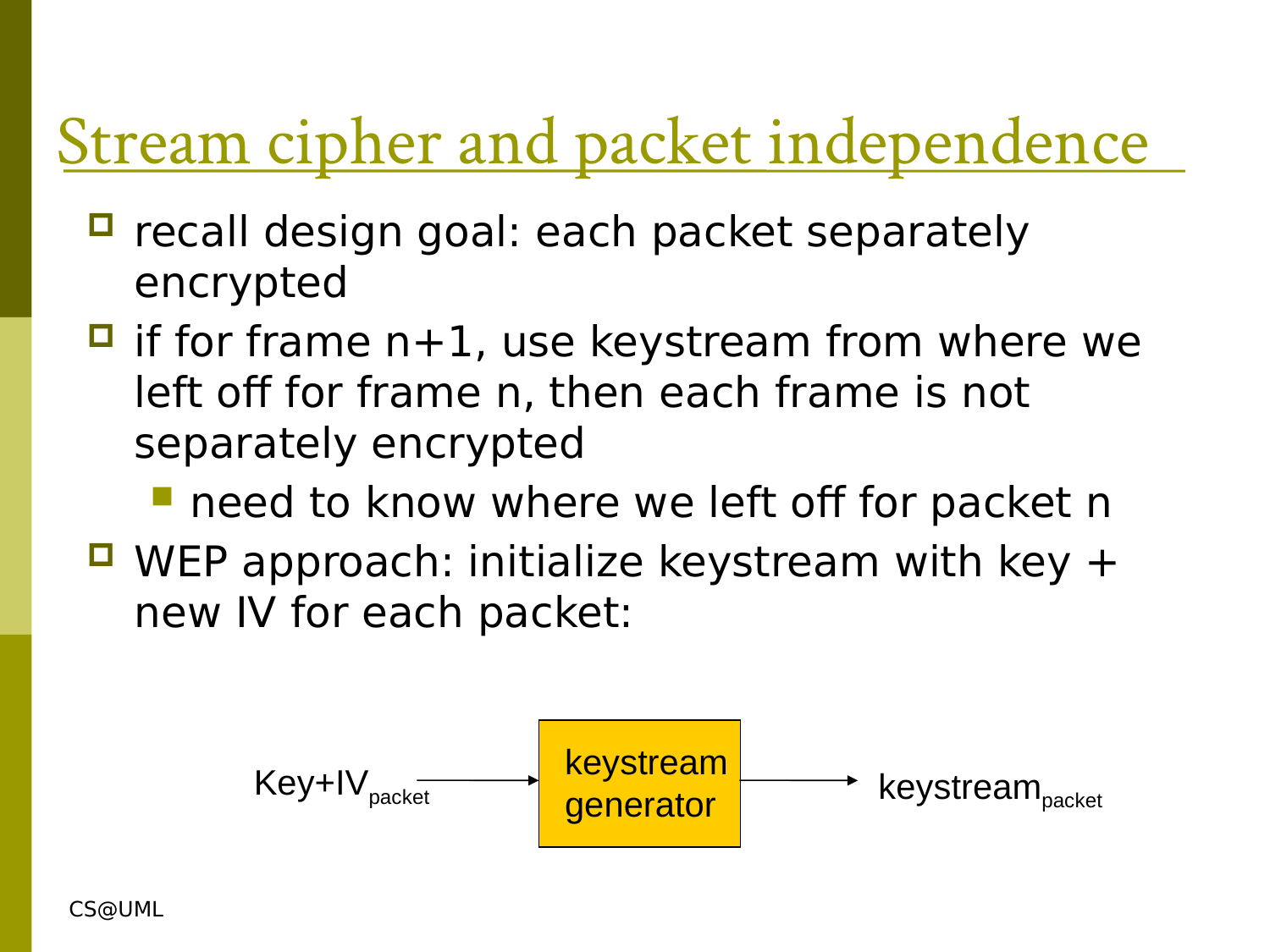

# Stream cipher and packet independence
recall design goal: each packet separately encrypted
if for frame n+1, use keystream from where we left off for frame n, then each frame is not separately encrypted
need to know where we left off for packet n
WEP approach: initialize keystream with key + new IV for each packet:

keystream
generator
Key+IVpacket
keystreampacket